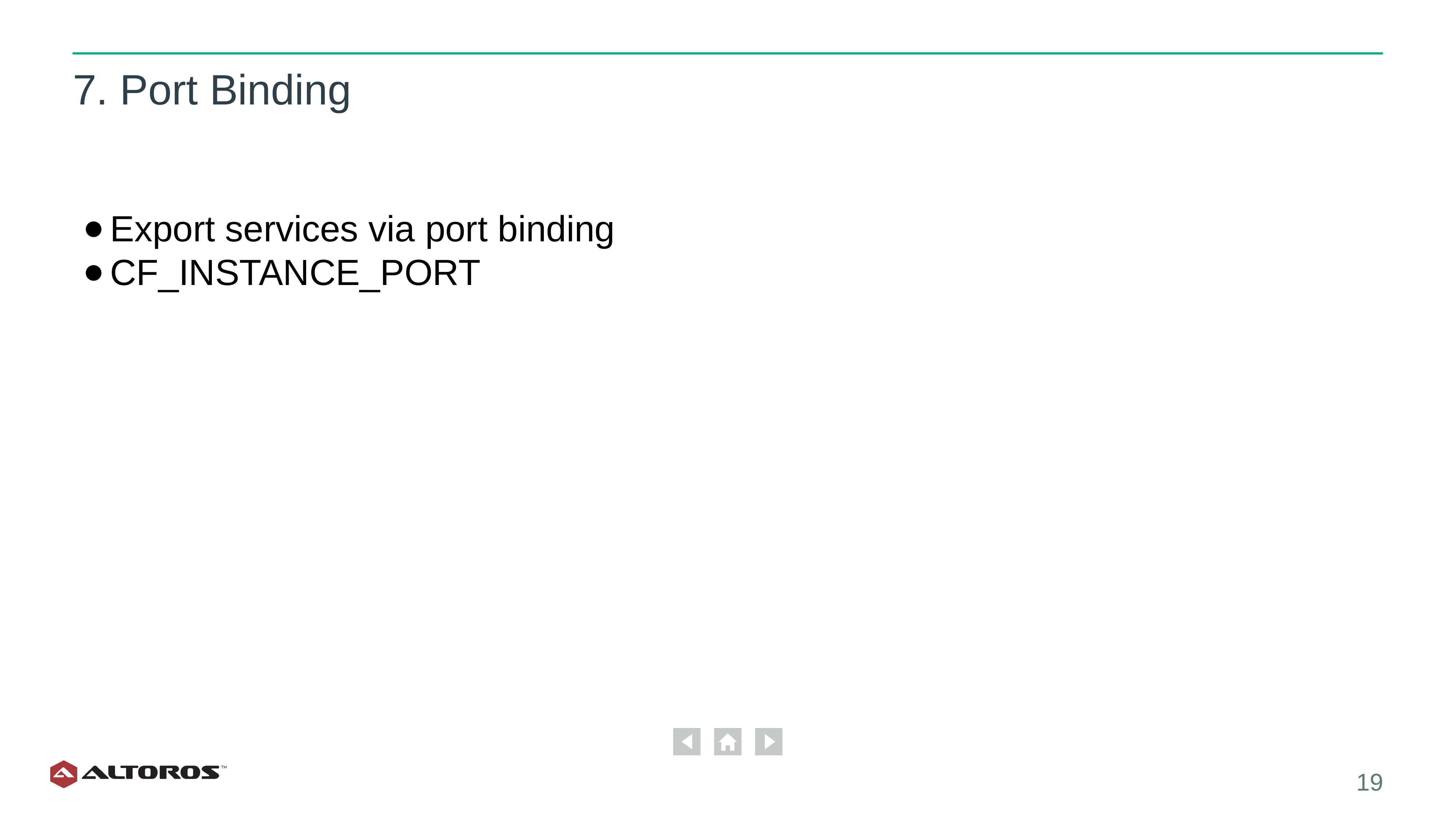

# 7. Port Binding
Export services via port binding
CF_INSTANCE_PORT
19